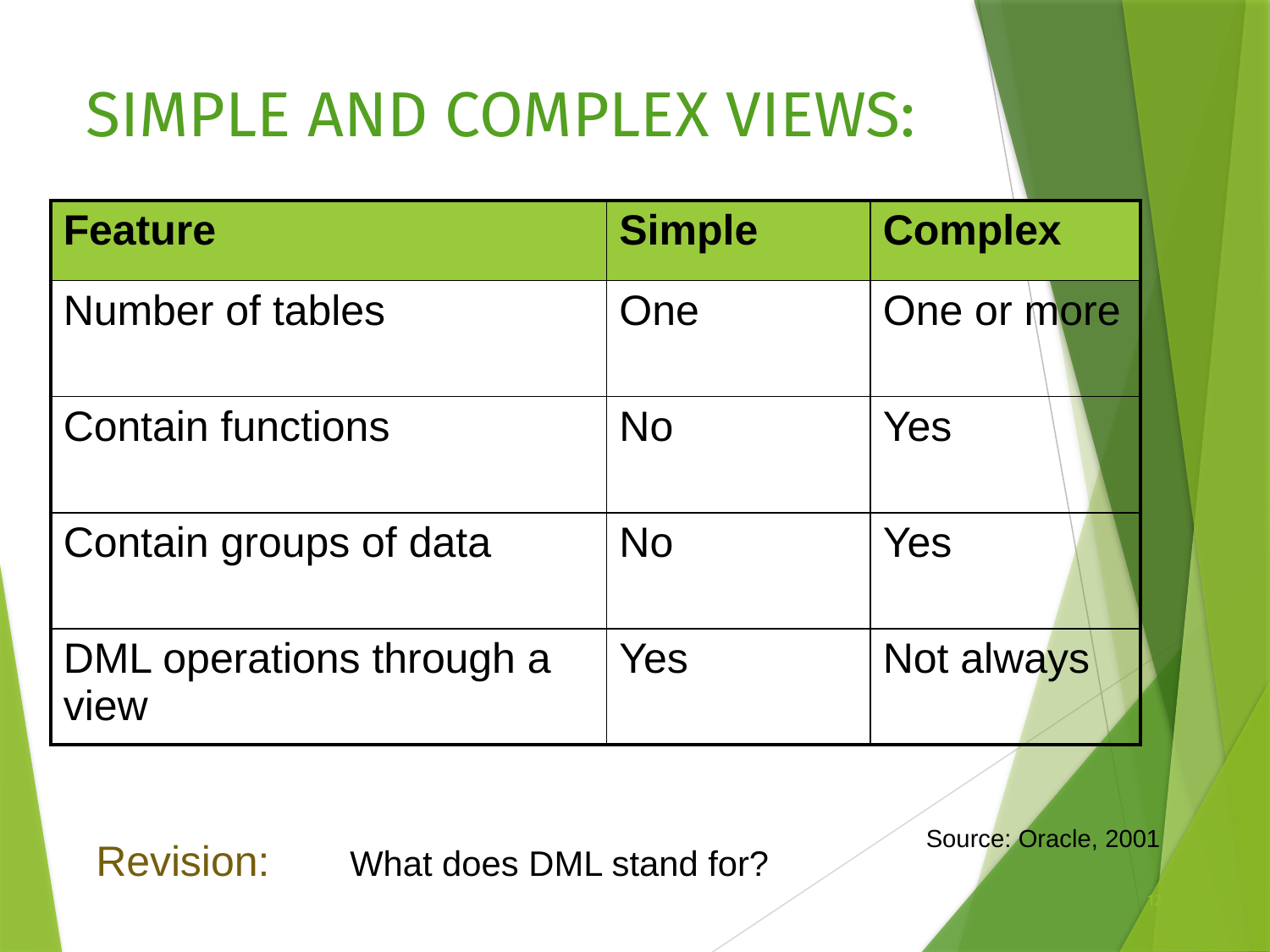

SIMPLE AND COMPLEX VIEWS:
| Feature | Simple | Complex |
| --- | --- | --- |
| Number of tables | One | One or more |
| Contain functions | No | Yes |
| Contain groups of data | No | Yes |
| DML operations through a view | Yes | Not always |
Source: Oracle, 2001
Revision:	What does DML stand for?

12